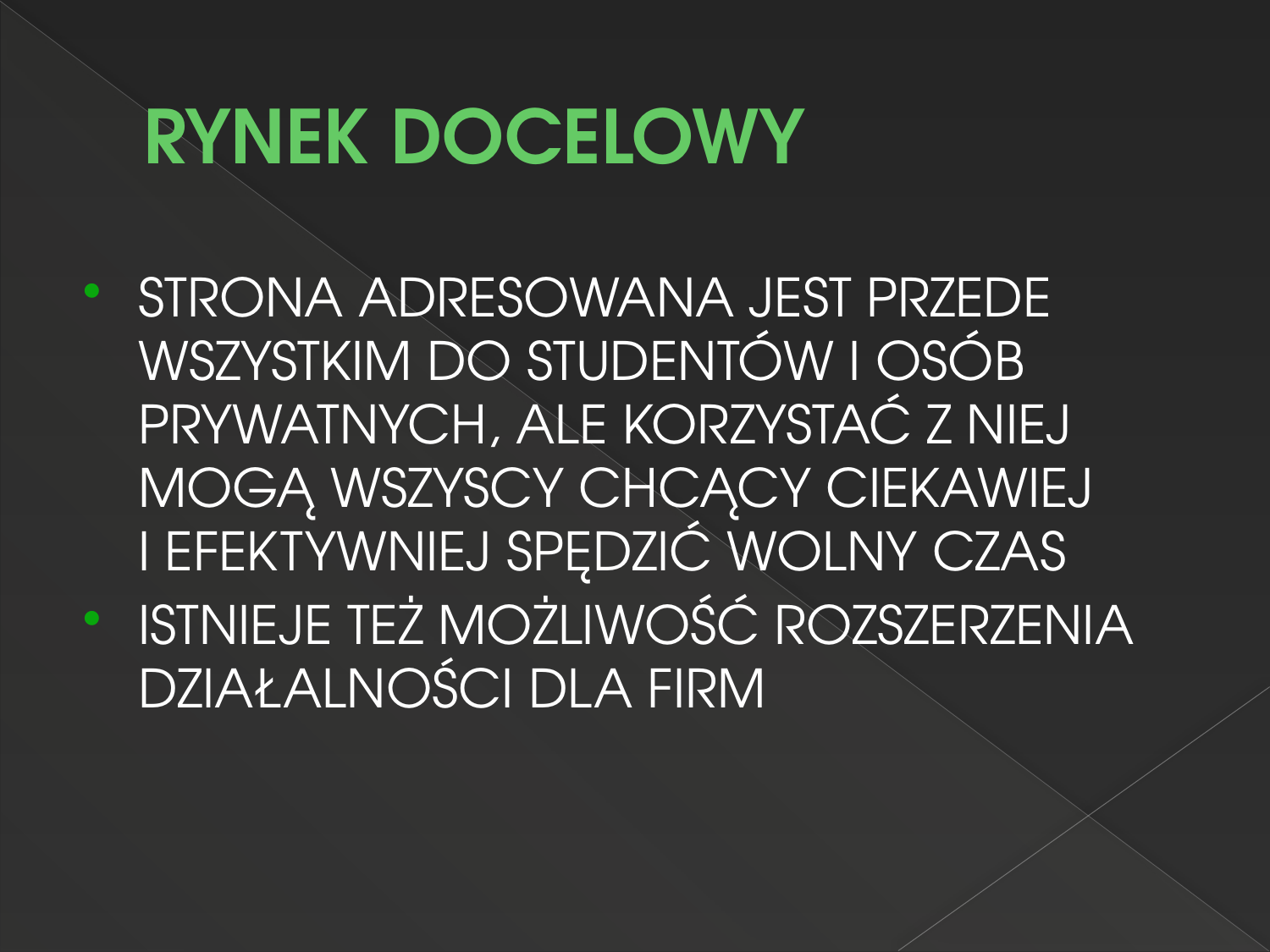

# RYNEK DOCELOWY
STRONA ADRESOWANA JEST PRZEDE WSZYSTKIM DO STUDENTÓW I OSÓB PRYWATNYCH, ALE KORZYSTAĆ Z NIEJ MOGĄ WSZYSCY CHCĄCY CIEKAWIEJ
I EFEKTYWNIEJ SPĘDZIĆ WOLNY CZAS
ISTNIEJE TEŻ MOŻLIWOŚĆ ROZSZERZENIA DZIAŁALNOŚCI DLA FIRM